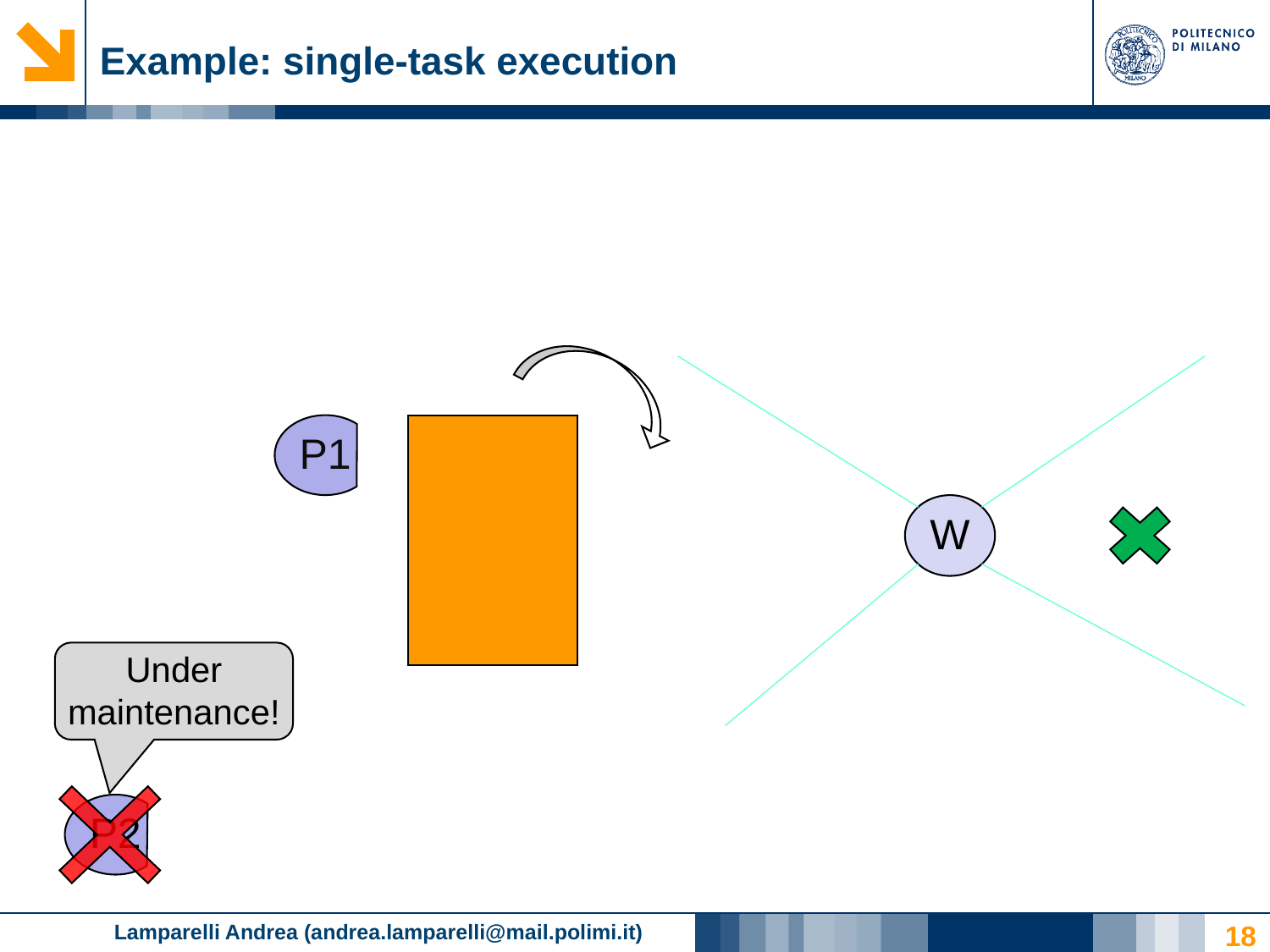

# Example: single-task execution

P1

W

Under maintenance!

P2
18